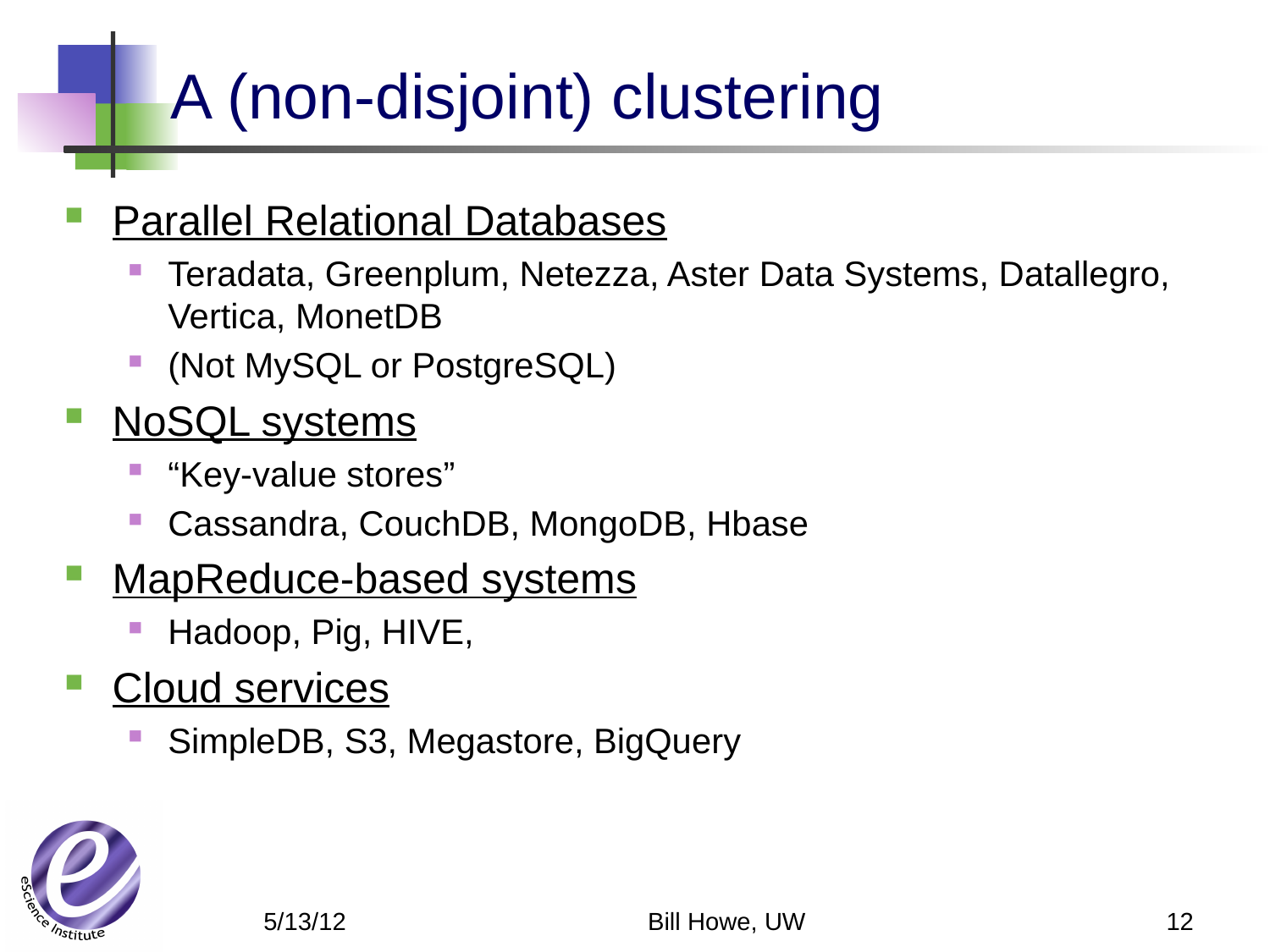

# A (non-disjoint) clustering
Parallel Relational Databases
Teradata, Greenplum, Netezza, Aster Data Systems, Datallegro, Vertica, MonetDB
(Not MySQL or PostgreSQL)
NoSQL systems
“Key-value stores”
Cassandra, CouchDB, MongoDB, Hbase
MapReduce-based systems
Hadoop, Pig, HIVE,
Cloud services
SimpleDB, S3, Megastore, BigQuery
Bill Howe, UW
12
5/13/12